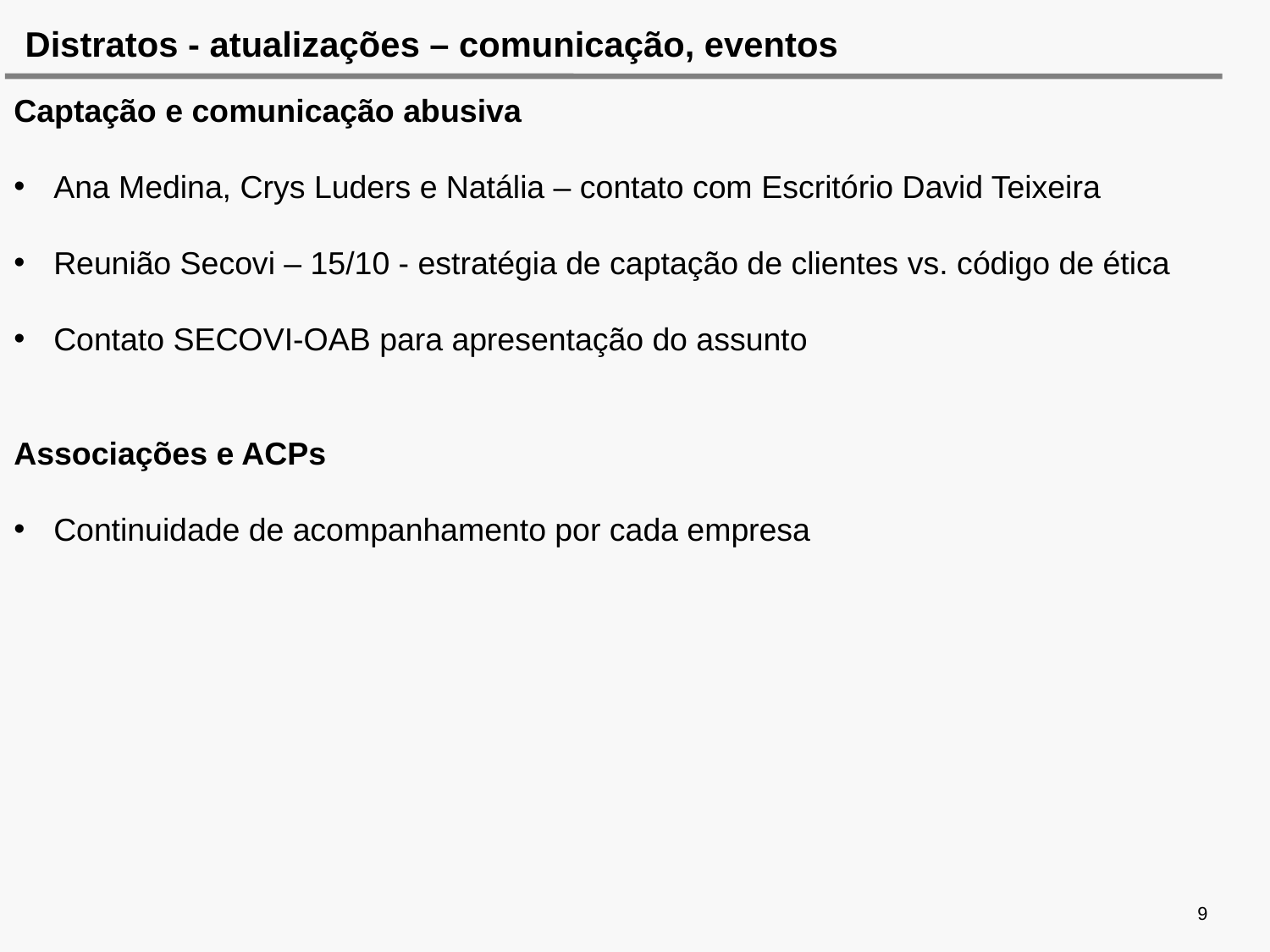

Distratos - atualizações – comunicação, eventos

Captação e comunicação abusiva

Ana Medina, Crys Luders e Natália – contato com Escritório David Teixeira

Reunião Secovi – 15/10 - estratégia de captação de clientes vs. código de ética

Contato SECOVI-OAB para apresentação do assunto

Associações e ACPs

Continuidade de acompanhamento por cada empresa

9